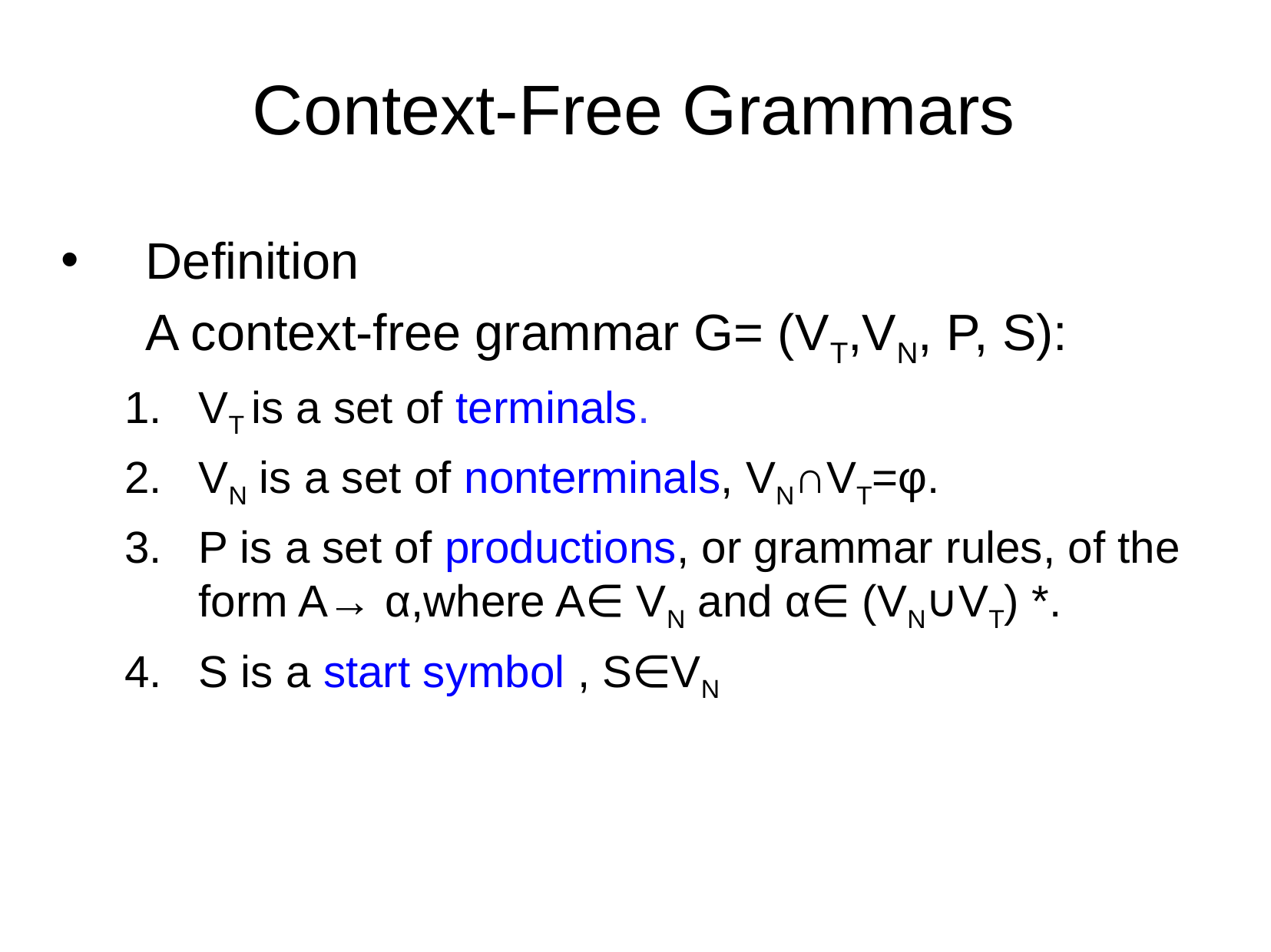

# Context-Free Grammars
Definition
	A context-free grammar G= (VT,VN, P, S):
VT is a set of terminals.
VN is a set of nonterminals, VN∩VT=φ.
P is a set of productions, or grammar rules, of the form A→ α,where A∈ VN and α∈ (VN∪VT) *.
S is a start symbol , S∈VN